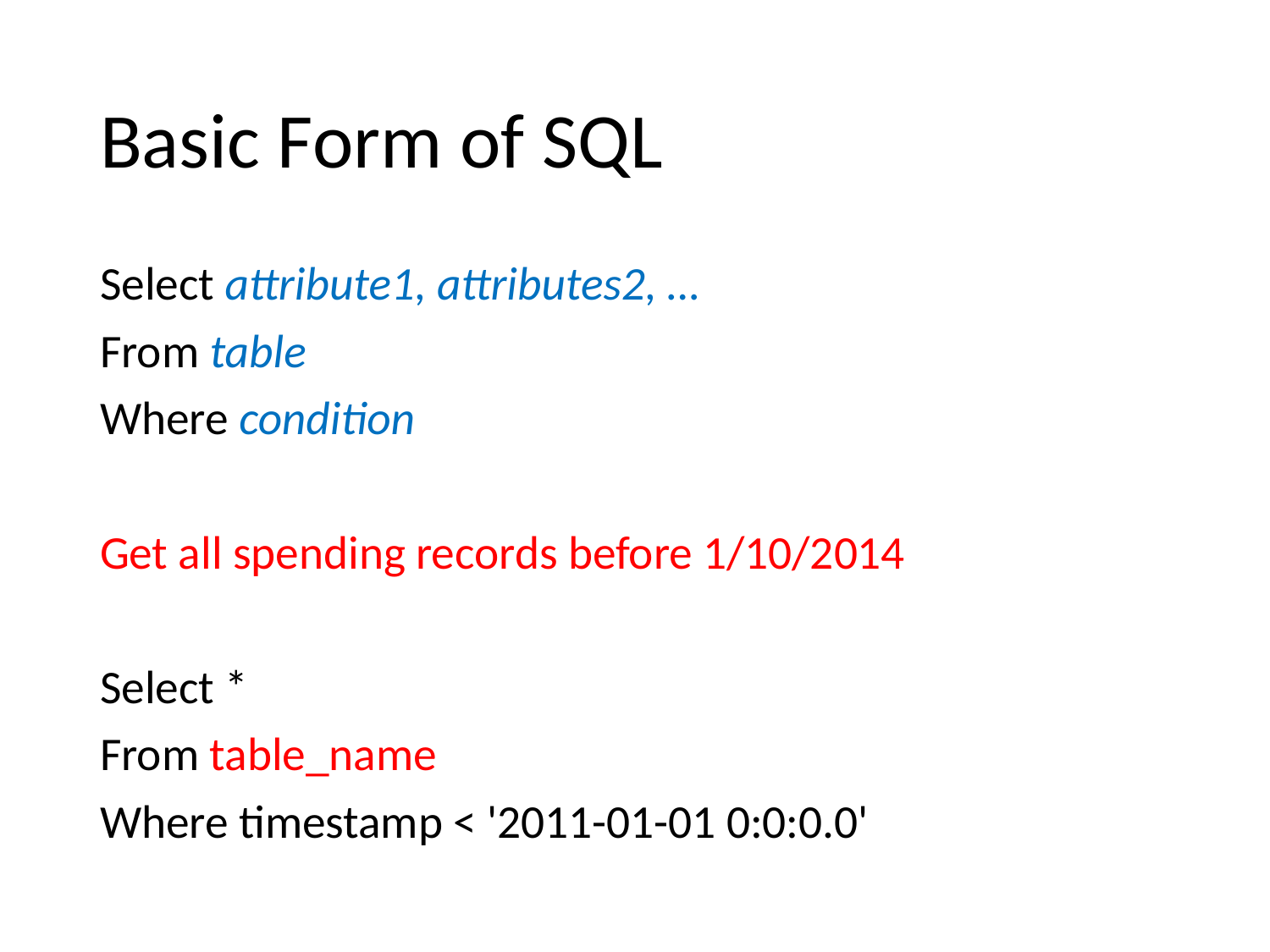

# Basic Form of SQL
Select attribute1, attributes2, …
From table
Where condition

Get all spending records before 1/10/2014

Select *
From table_name
Where timestamp < '2011-01-01 0:0:0.0'